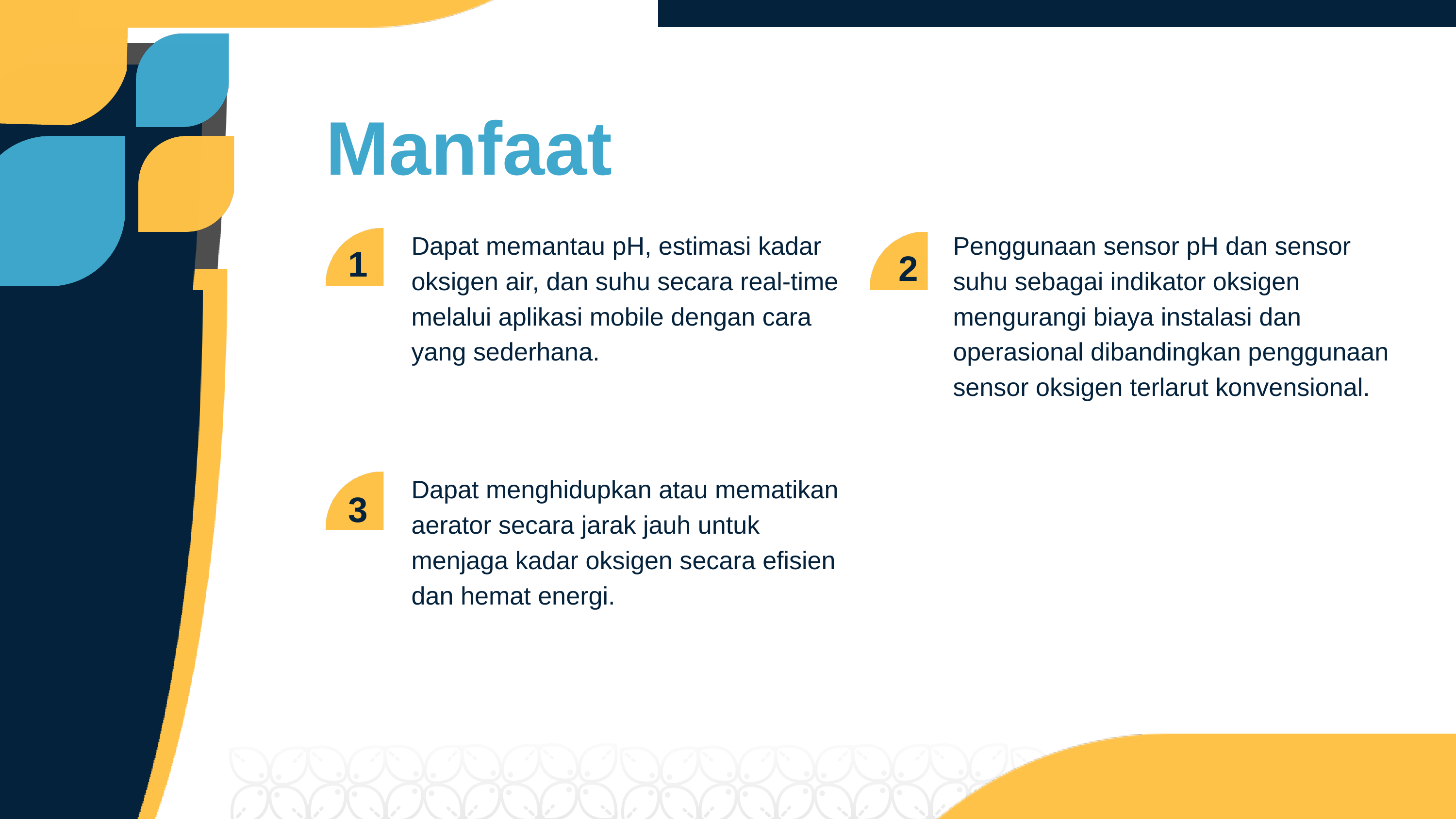

Manfaat

Dapat memantau pH, estimasi kadar oksigen air, dan suhu secara real-time melalui aplikasi mobile dengan cara yang sederhana.
Penggunaan sensor pH dan sensor suhu sebagai indikator oksigen mengurangi biaya instalasi dan operasional dibandingkan penggunaan sensor oksigen terlarut konvensional.

1
2

Dapat menghidupkan atau mematikan aerator secara jarak jauh untuk menjaga kadar oksigen secara efisien dan hemat energi.

3